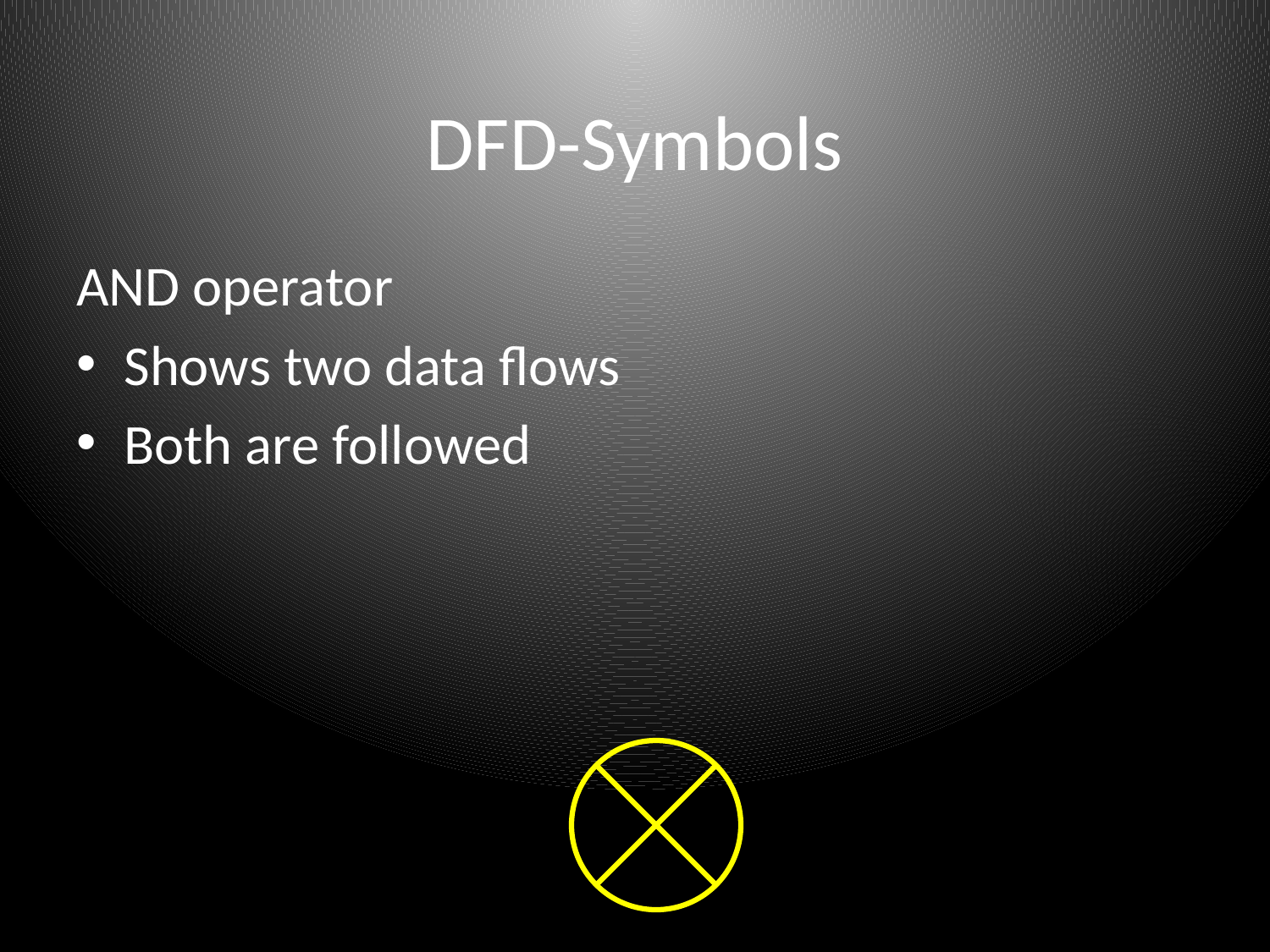

# DFD-Symbols
AND operator
Shows two data flows
Both are followed